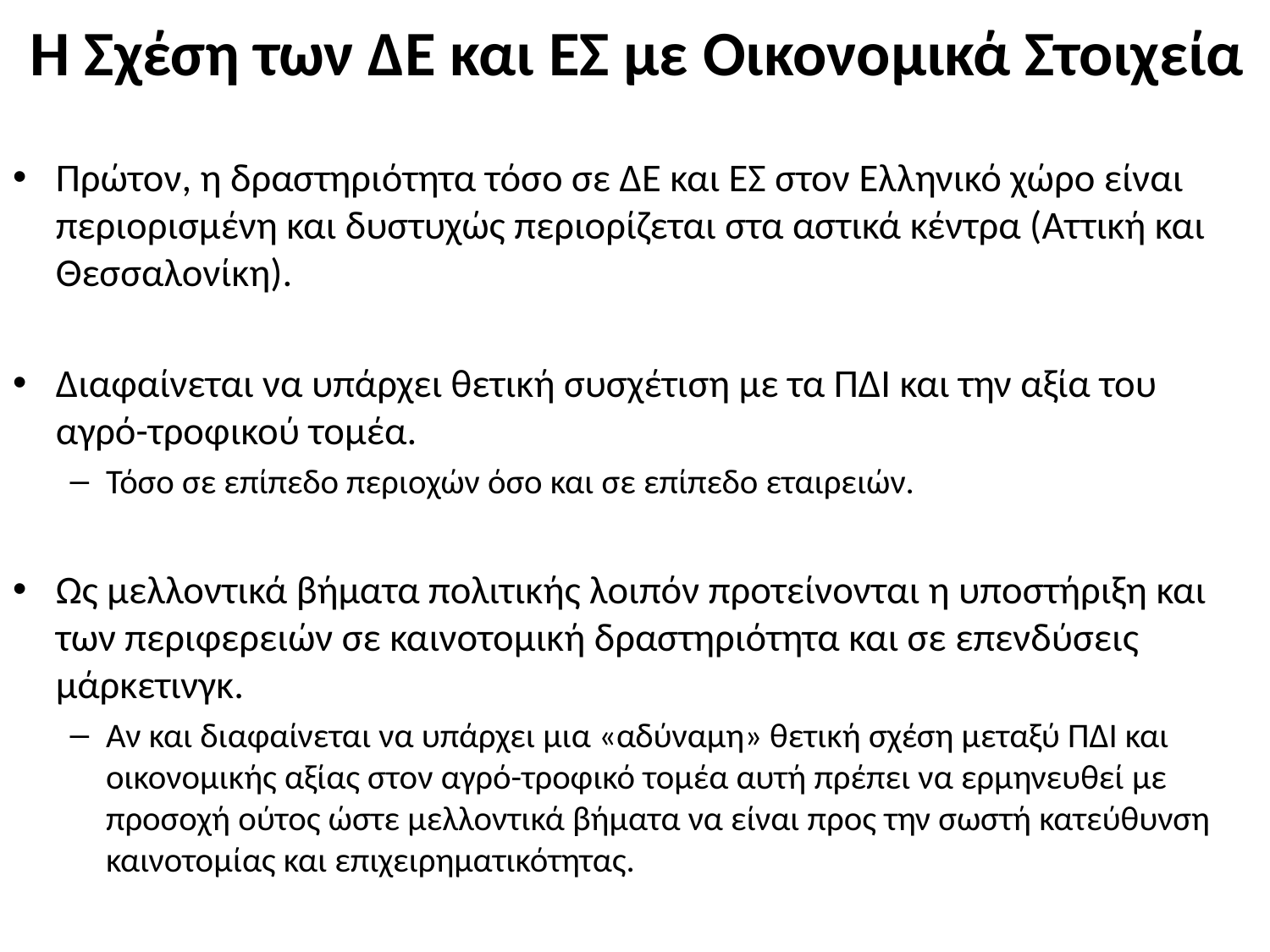

# Η Σχέση των ΔΕ και ΕΣ με Οικονομικά Στοιχεία
Πρώτον, η δραστηριότητα τόσο σε ΔΕ και ΕΣ στον Ελληνικό χώρο είναι περιορισμένη και δυστυχώς περιορίζεται στα αστικά κέντρα (Αττική και Θεσσαλονίκη).

Διαφαίνεται να υπάρχει θετική συσχέτιση με τα ΠΔΙ και την αξία του αγρό-τροφικού τομέα.
Τόσο σε επίπεδο περιοχών όσο και σε επίπεδο εταιρειών.

Ως μελλοντικά βήματα πολιτικής λοιπόν προτείνονται η υποστήριξη και των περιφερειών σε καινοτομική δραστηριότητα και σε επενδύσεις μάρκετινγκ.
Αν και διαφαίνεται να υπάρχει μια «αδύναμη» θετική σχέση μεταξύ ΠΔΙ και οικονομικής αξίας στον αγρό-τροφικό τομέα αυτή πρέπει να ερμηνευθεί με προσοχή ούτος ώστε μελλοντικά βήματα να είναι προς την σωστή κατεύθυνση καινοτομίας και επιχειρηματικότητας.